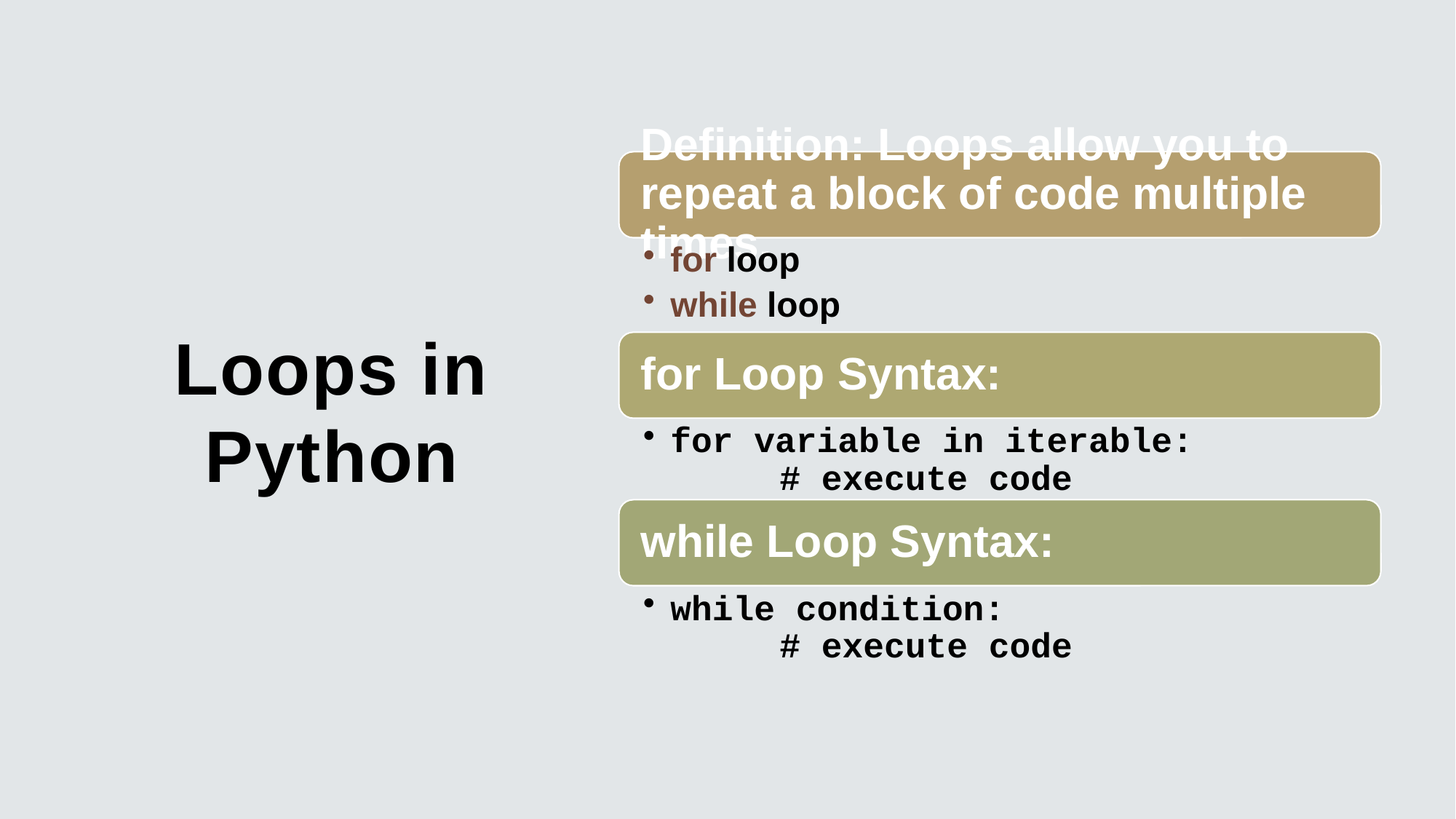

Definition: Loops allow you to repeat a block of code multiple times.
for loop
while loop
for Loop Syntax:
for variable in iterable:
	# execute code
while Loop Syntax:
while condition:
	# execute code
# Loops in Python